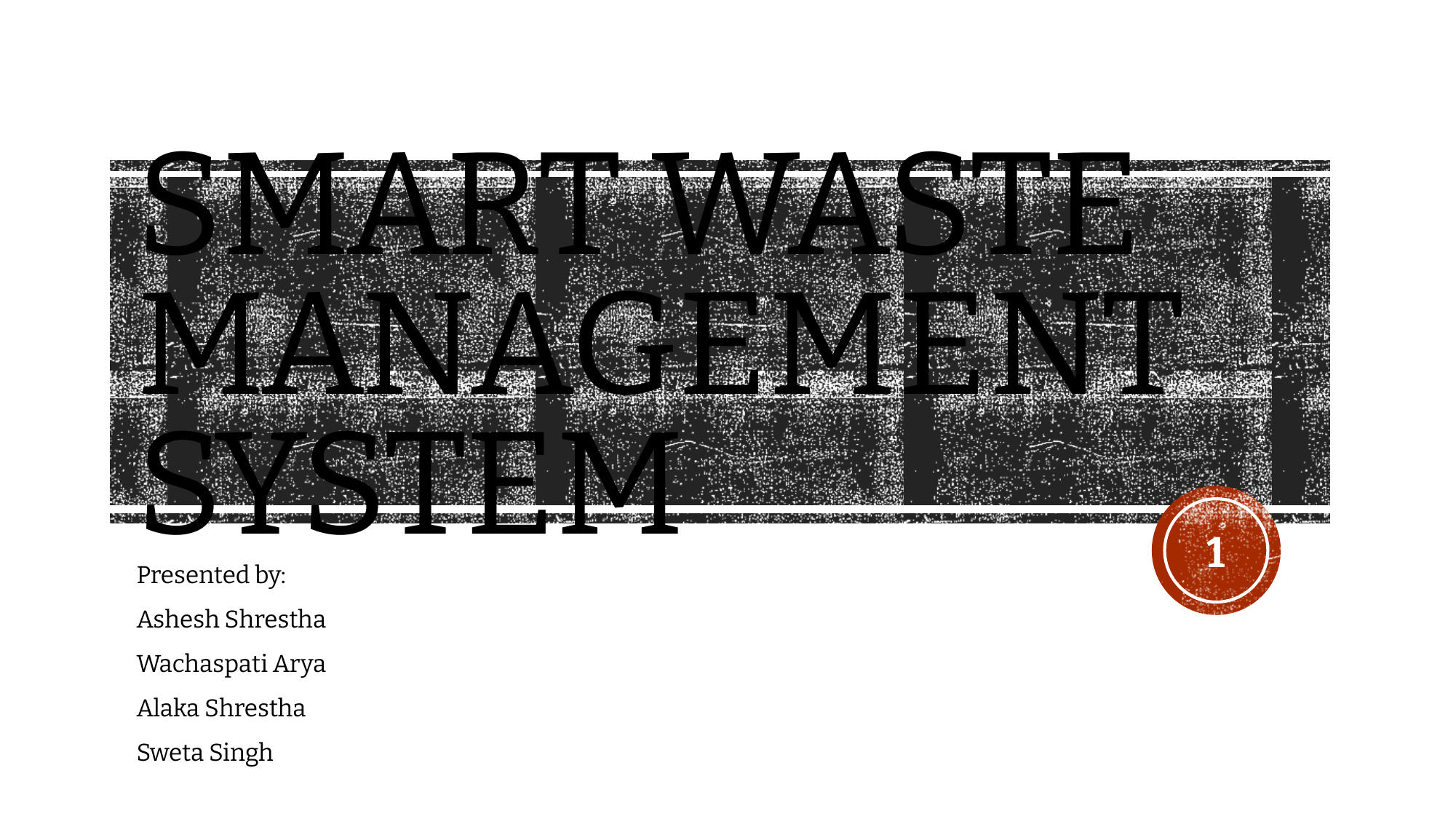

# Smart Waste Management System
1
Presented by:
Ashesh Shrestha
Wachaspati Arya
Alaka Shrestha
Sweta Singh